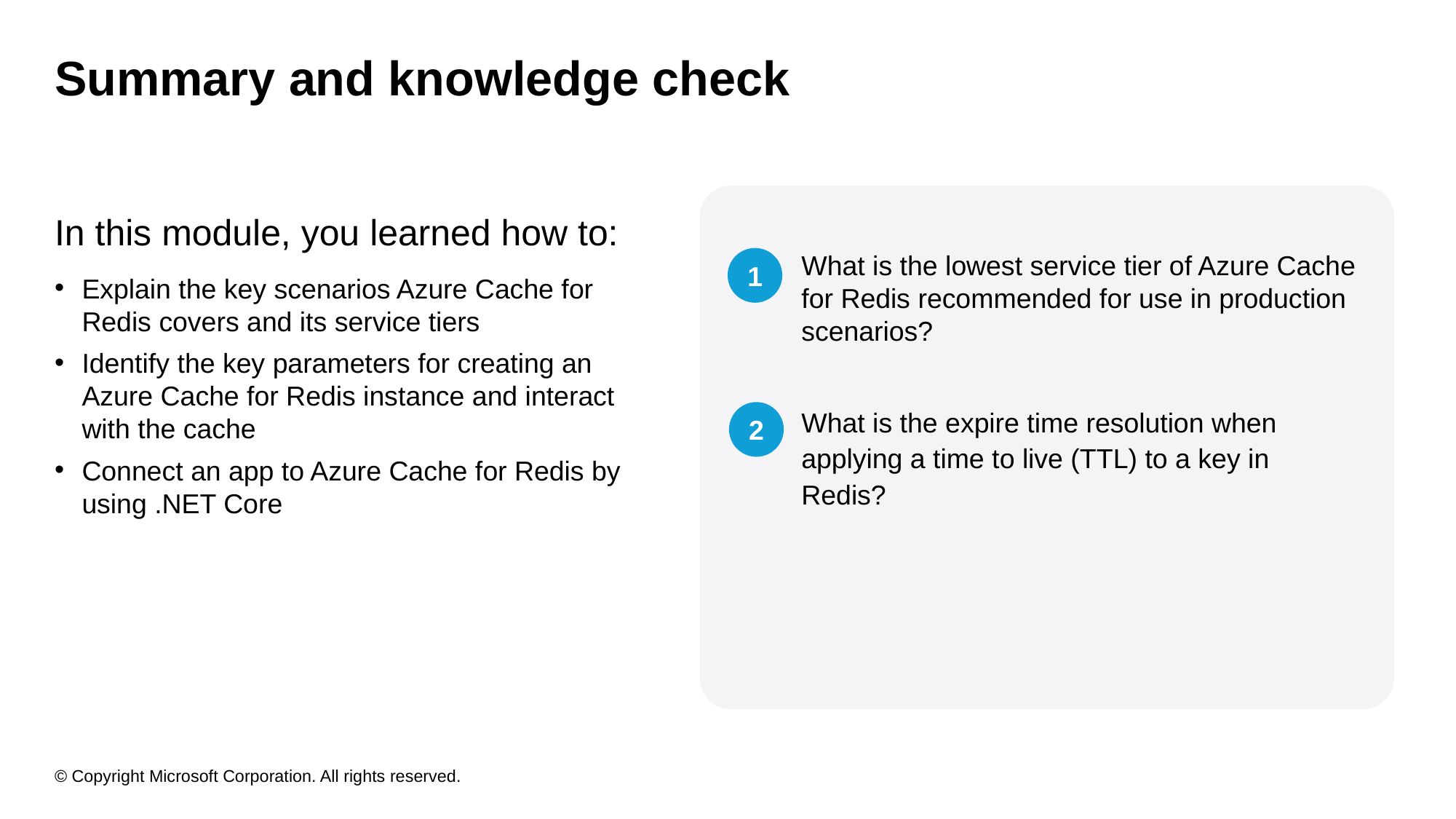

# Summary and knowledge check
In this module, you learned how to:
Explain the key scenarios Azure Cache for Redis covers and its service tiers
Identify the key parameters for creating an Azure Cache for Redis instance and interact with the cache
Connect an app to Azure Cache for Redis by using .NET Core
1
What is the lowest service tier of Azure Cache for Redis recommended for use in production scenarios?
2
What is the expire time resolution when applying a time to live (TTL) to a key in Redis?